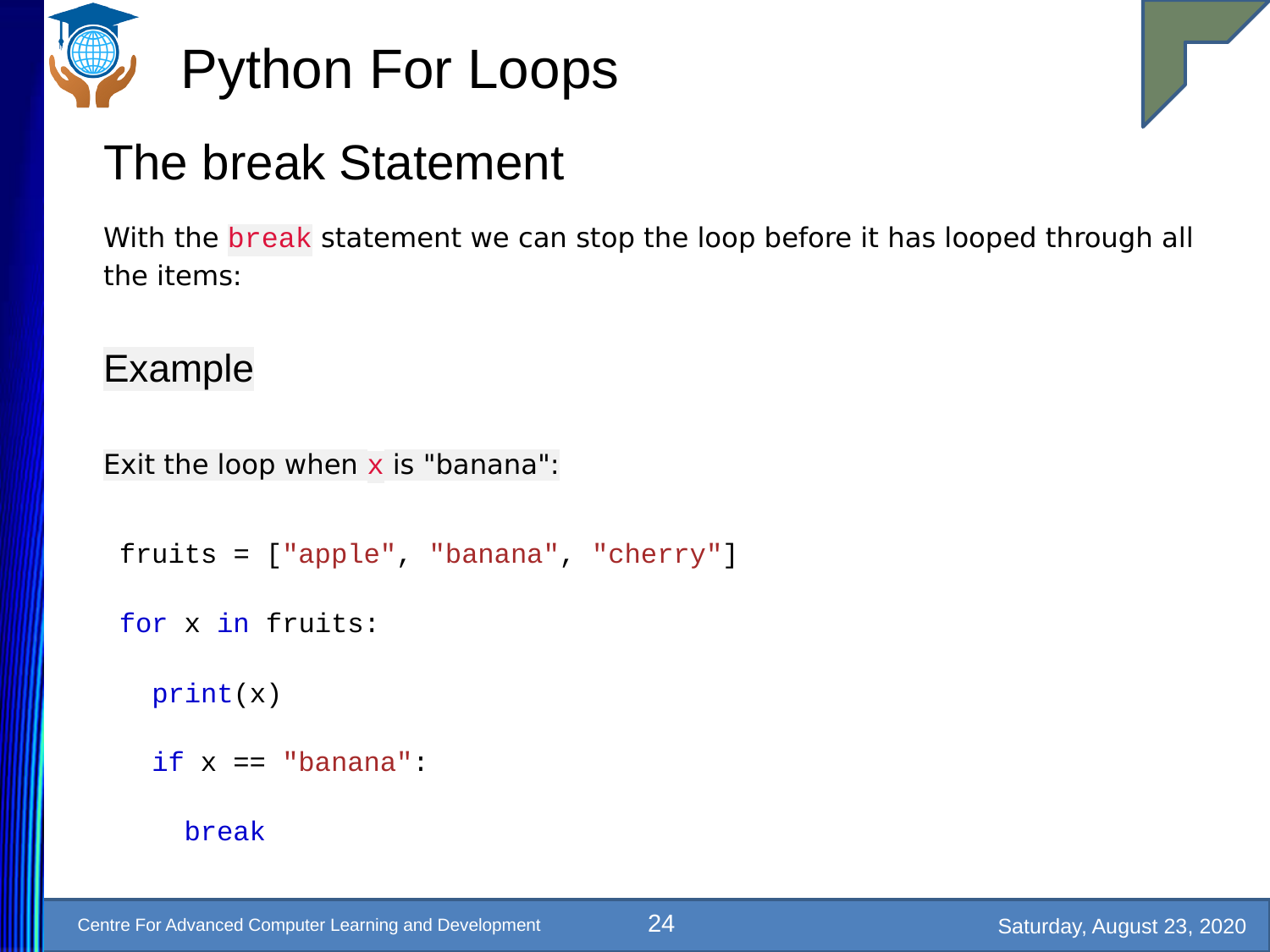

# Python For Loops
The break Statement
With the break statement we can stop the loop before it has looped through all the items:
Example
Exit the loop when x is "banana":
fruits = ["apple", "banana", "cherry"]
for x in fruits:
  print(x)
  if x == "banana":
    break

24
Saturday, August 23, 2020